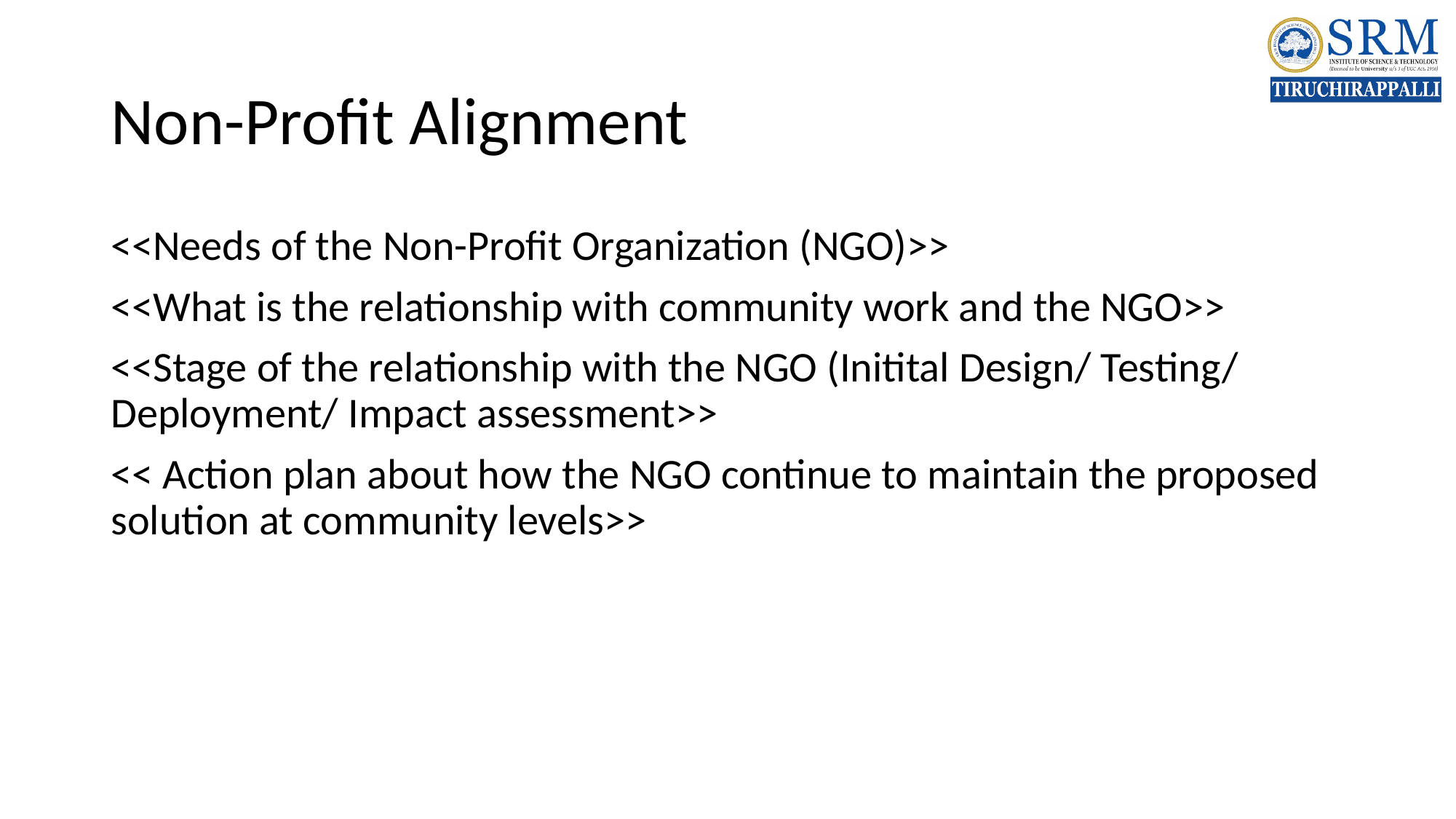

# Non-Profit Alignment
<<Needs of the Non-Profit Organization (NGO)>>
<<What is the relationship with community work and the NGO>>
<<Stage of the relationship with the NGO (Initital Design/ Testing/ Deployment/ Impact assessment>>
<< Action plan about how the NGO continue to maintain the proposed solution at community levels>>